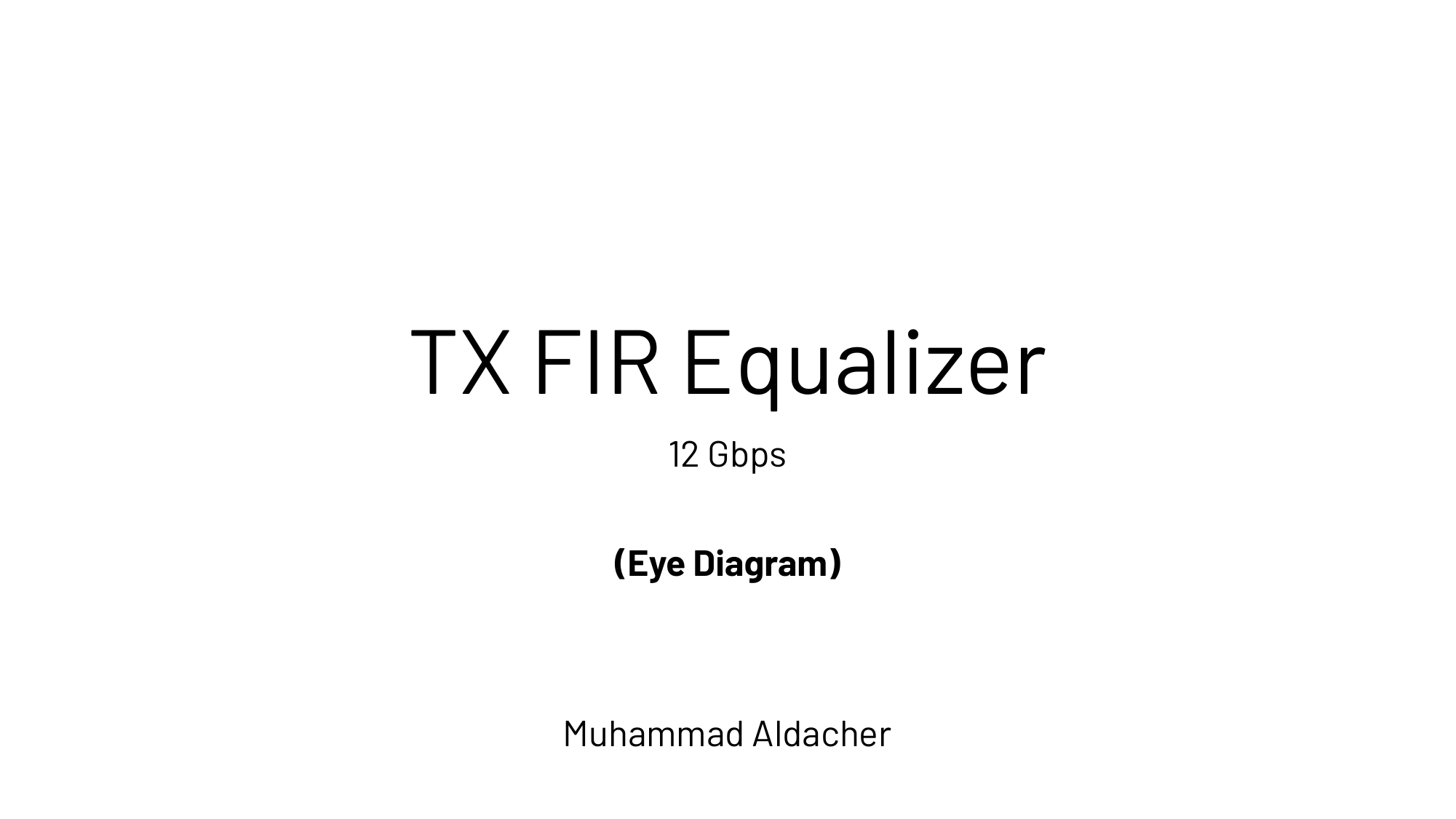

# TX FIR Equalizer
12 Gbps

(Eye Diagram)
Muhammad Aldacher